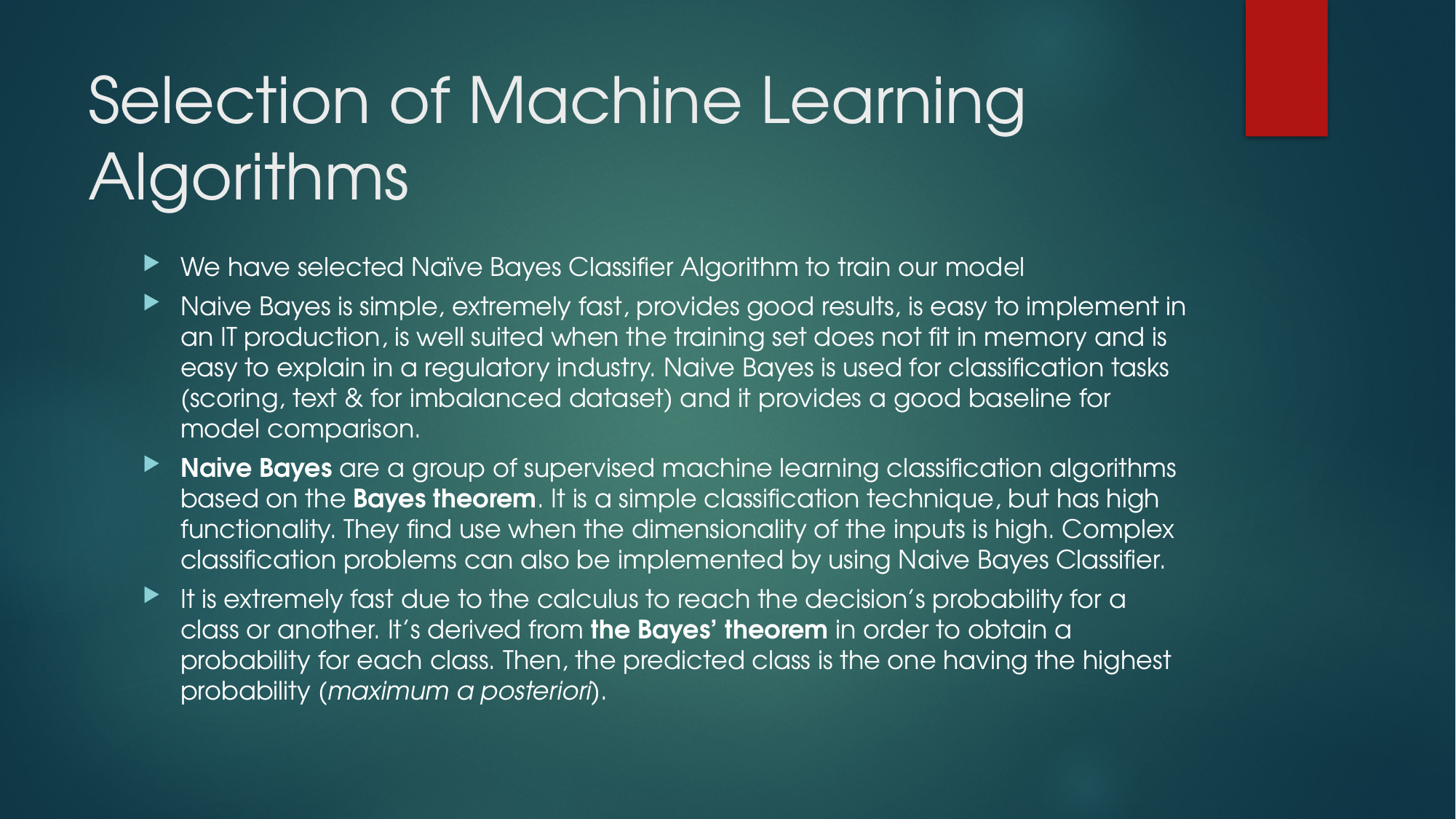

# Selection of Machine Learning Algorithms
We have selected Naïve Bayes Classifier Algorithm to train our model
Naive Bayes is simple, extremely fast, provides good results, is easy to implement in an IT production, is well suited when the training set does not fit in memory and is easy to explain in a regulatory industry. Naive Bayes is used for classification tasks (scoring, text & for imbalanced dataset) and it provides a good baseline for model comparison.
Naive Bayes are a group of supervised machine learning classification algorithms based on the Bayes theorem. It is a simple classification technique, but has high functionality. They find use when the dimensionality of the inputs is high. Complex classification problems can also be implemented by using Naive Bayes Classifier.
It is extremely fast due to the calculus to reach the decision’s probability for a class or another. It’s derived from the Bayes’ theorem in order to obtain a probability for each class. Then, the predicted class is the one having the highest probability (maximum a posteriori).